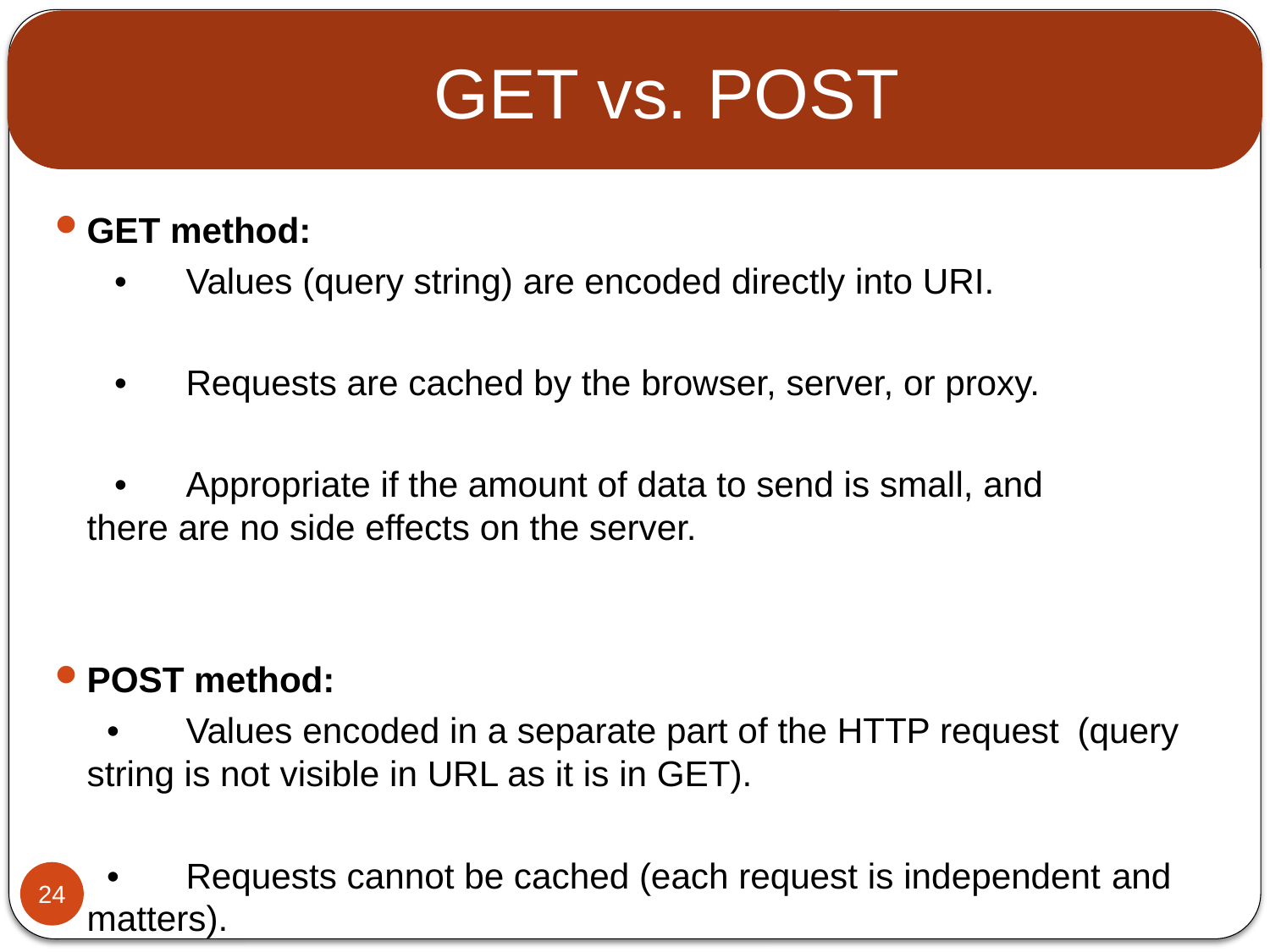

# GET vs. POST
GET method:
      • 	Values (query string) are encoded directly into URI.

      • 	Requests are cached by the browser, server, or proxy.

      • 	Appropriate if the amount of data to send is small, and       	there are no side effects on the server.

POST method:
	  • 	Values encoded in a separate part of the HTTP request 	(query string is not visible in URL as it is in GET).

	  • 	Requests cannot be cached (each request is independent and 	matters).
24